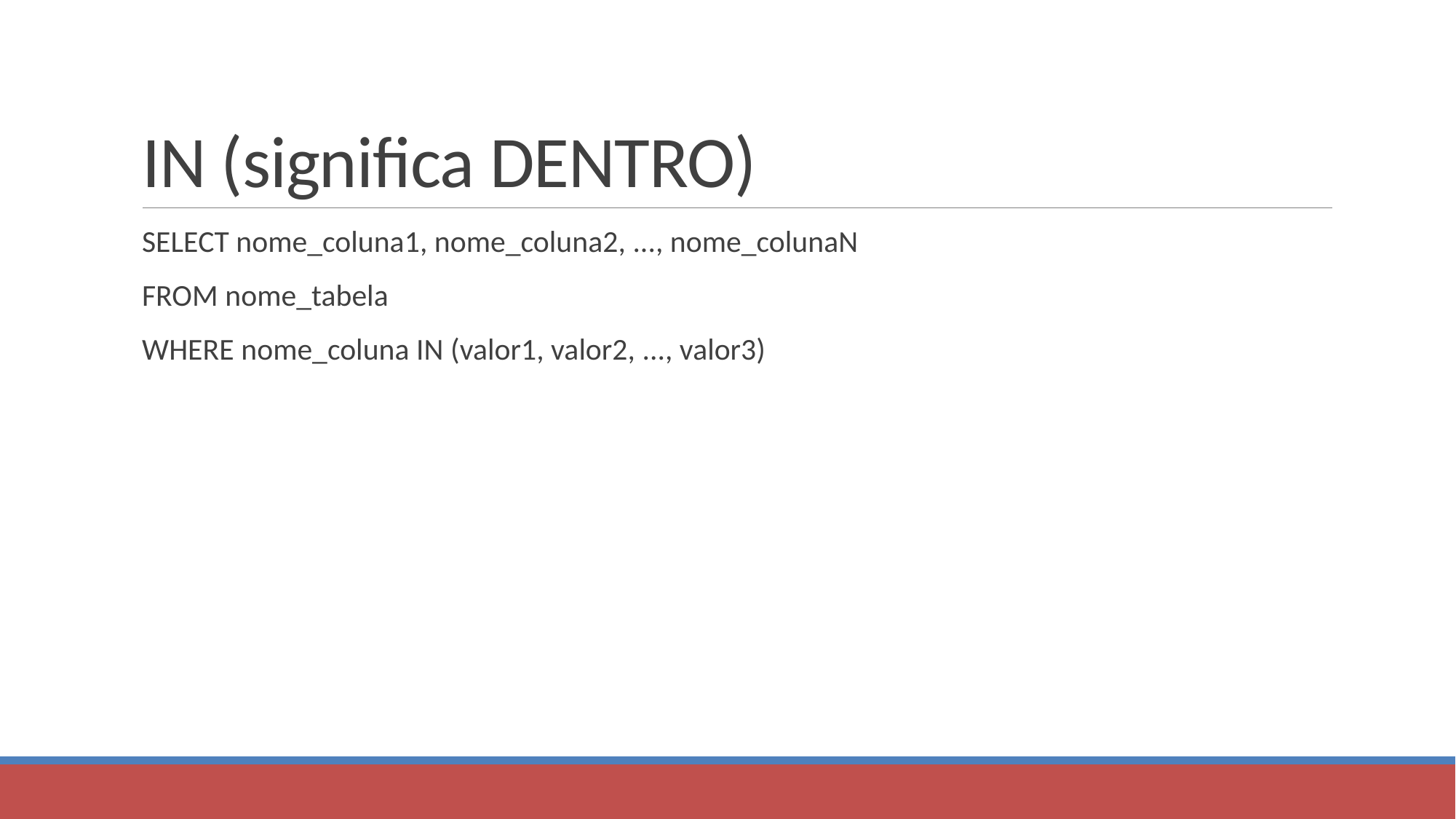

# IN (significa DENTRO)
SELECT nome_coluna1, nome_coluna2, ..., nome_colunaN
FROM nome_tabela
WHERE nome_coluna IN (valor1, valor2, ..., valor3)